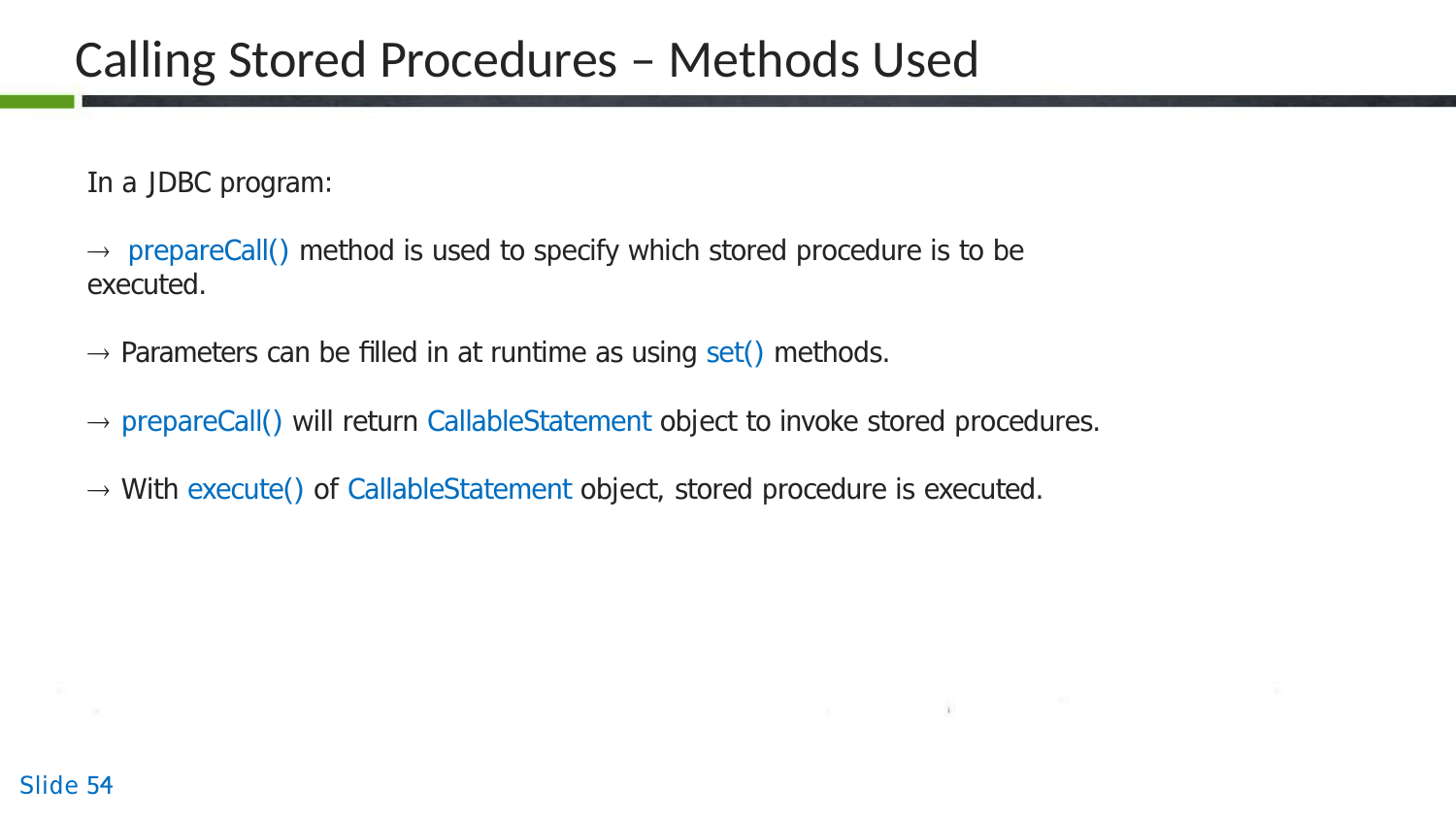

# Calling Stored Procedures – Methods Used

In a JDBC program:

→ prepareCall() method is used to specify which stored procedure is to be executed.

→ Parameters can be filled in at runtime as using set() methods.

→ prepareCall() will return CallableStatement object to invoke stored procedures.

→ With execute() of CallableStatement object, stored procedure is executed.
Slide 54